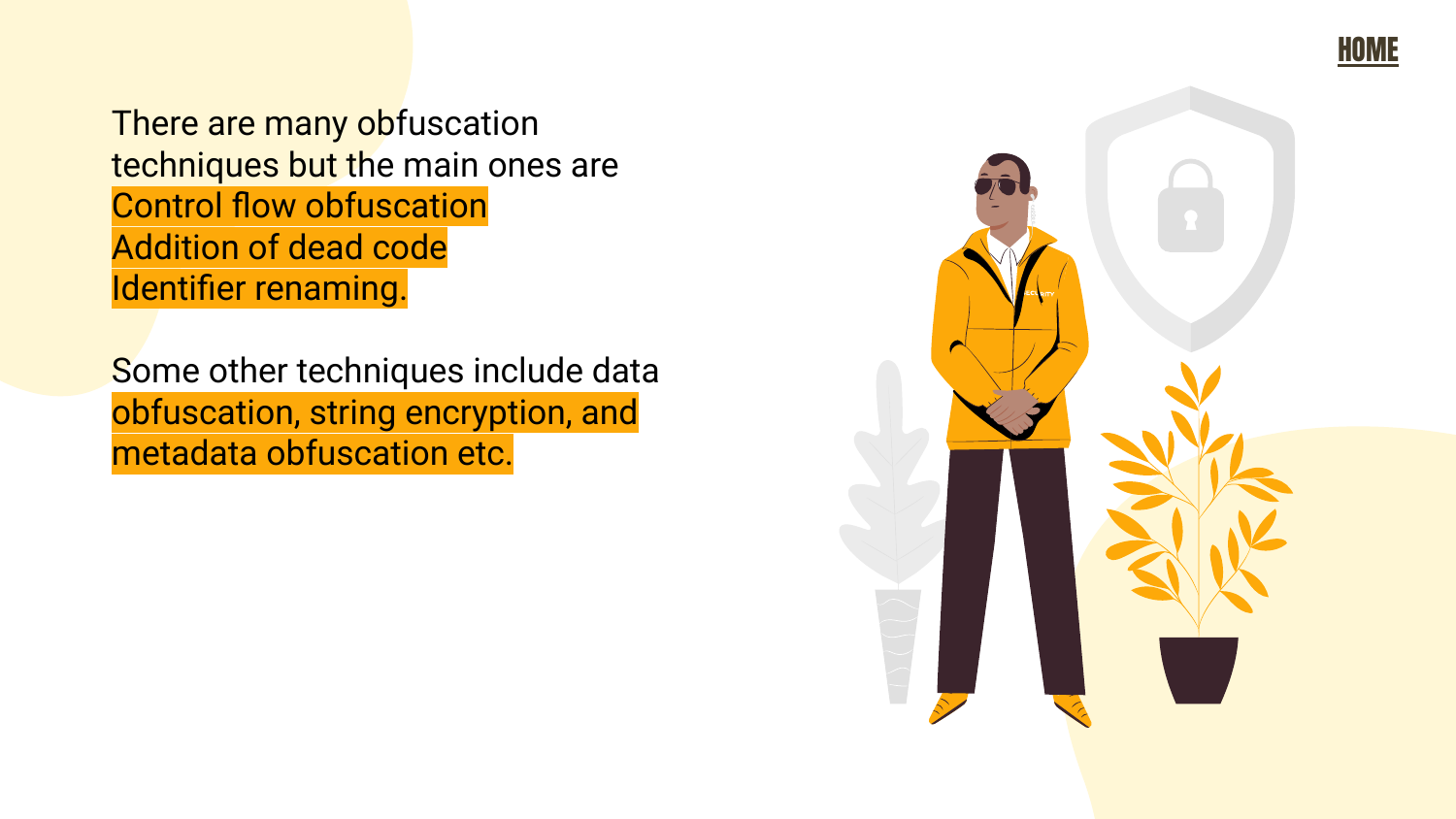

HOME

There are many obfuscation techniques but the main ones are Control flow obfuscation
Addition of dead code
Identifier renaming.

Some other techniques include data obfuscation, string encryption, and metadata obfuscation etc.